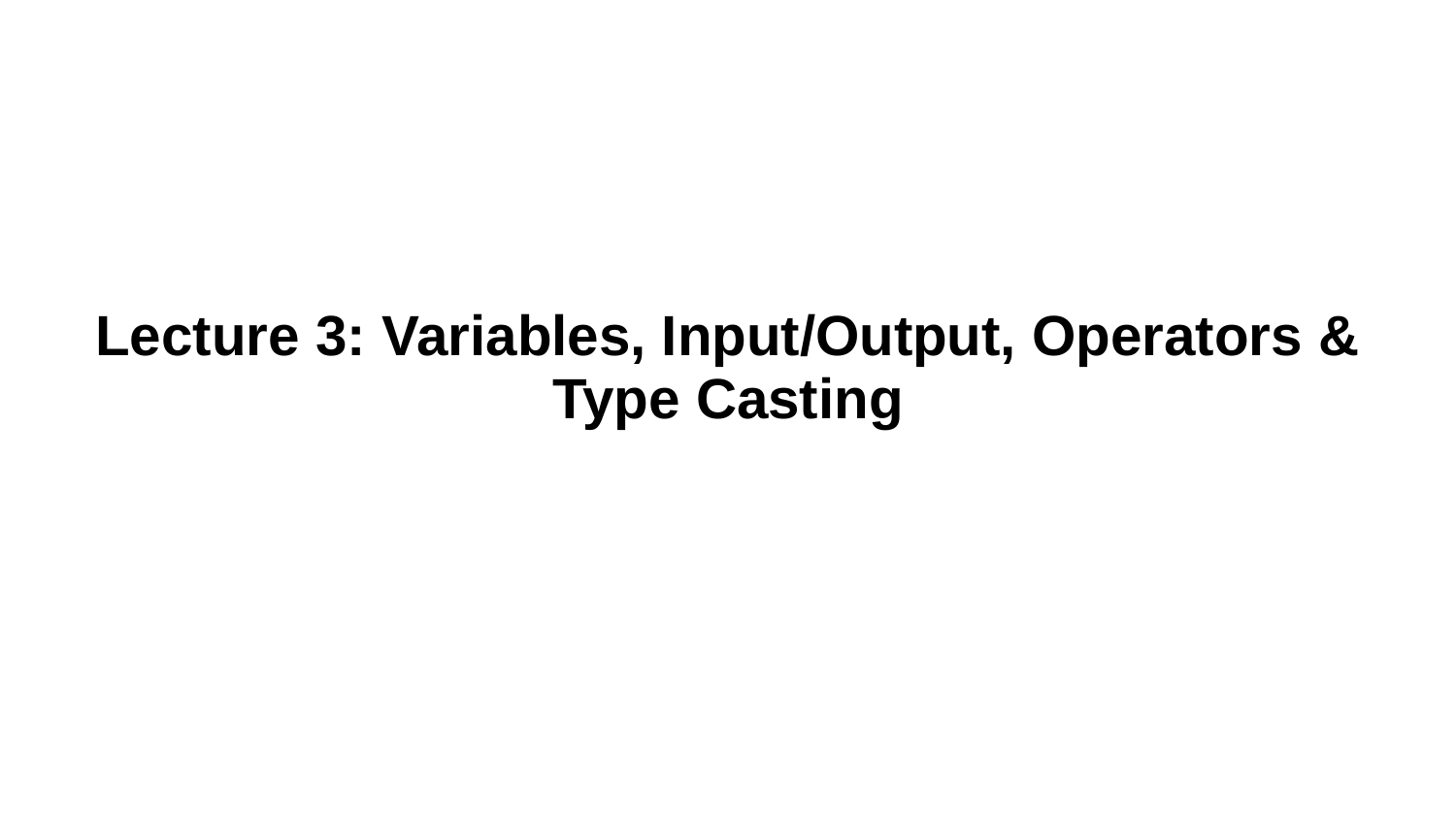

# Lecture 3: Variables, Input/Output, Operators & Type Casting